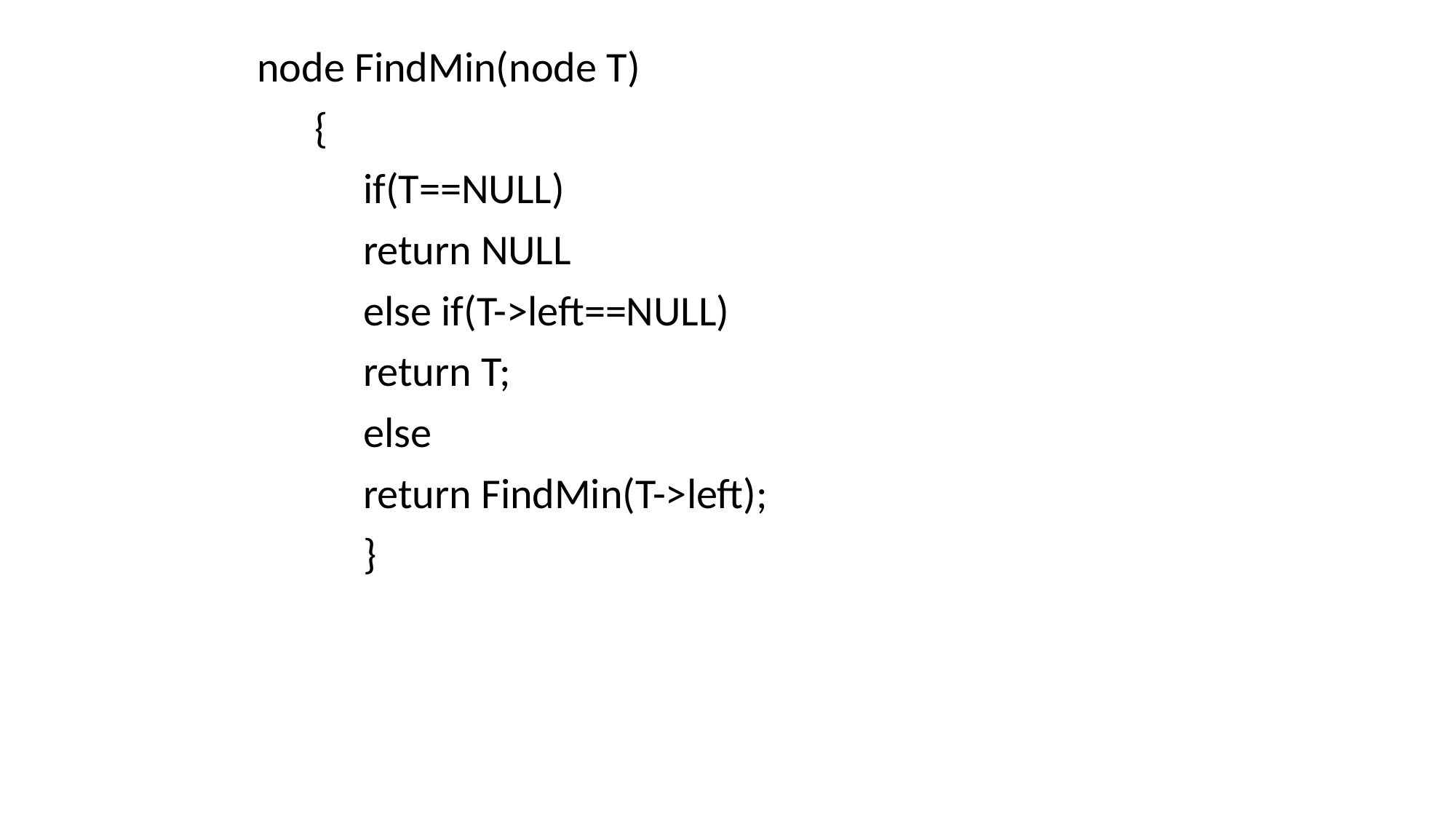

node FindMin(node T)
      {
           if(T==NULL)
           return NULL
           else if(T->left==NULL)
           return T;
           else
           return FindMin(T->left);
           }